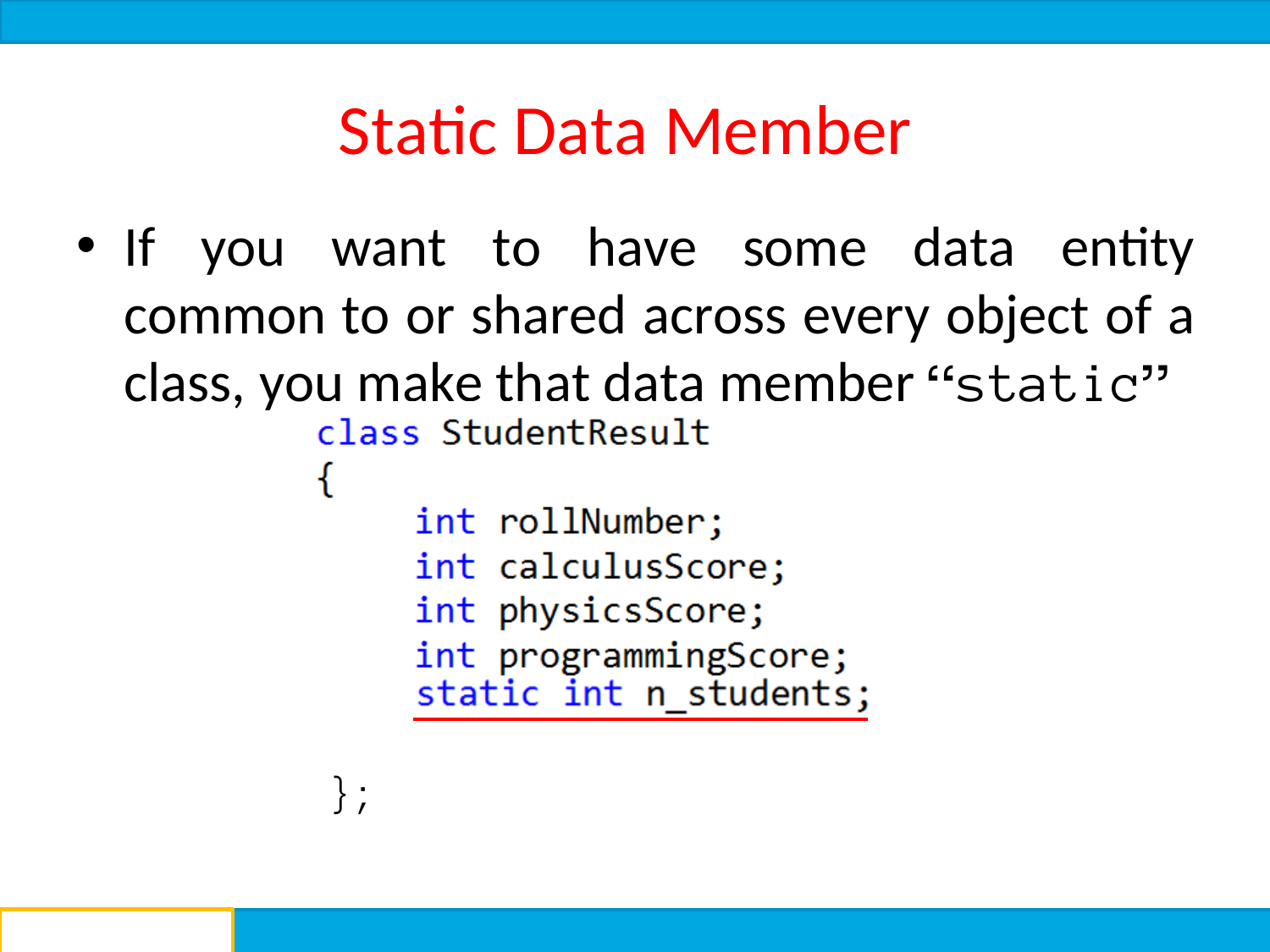

# Static Data Member
If you want to have some data entity common to or shared across every object of a class, you make that data member “static”

};